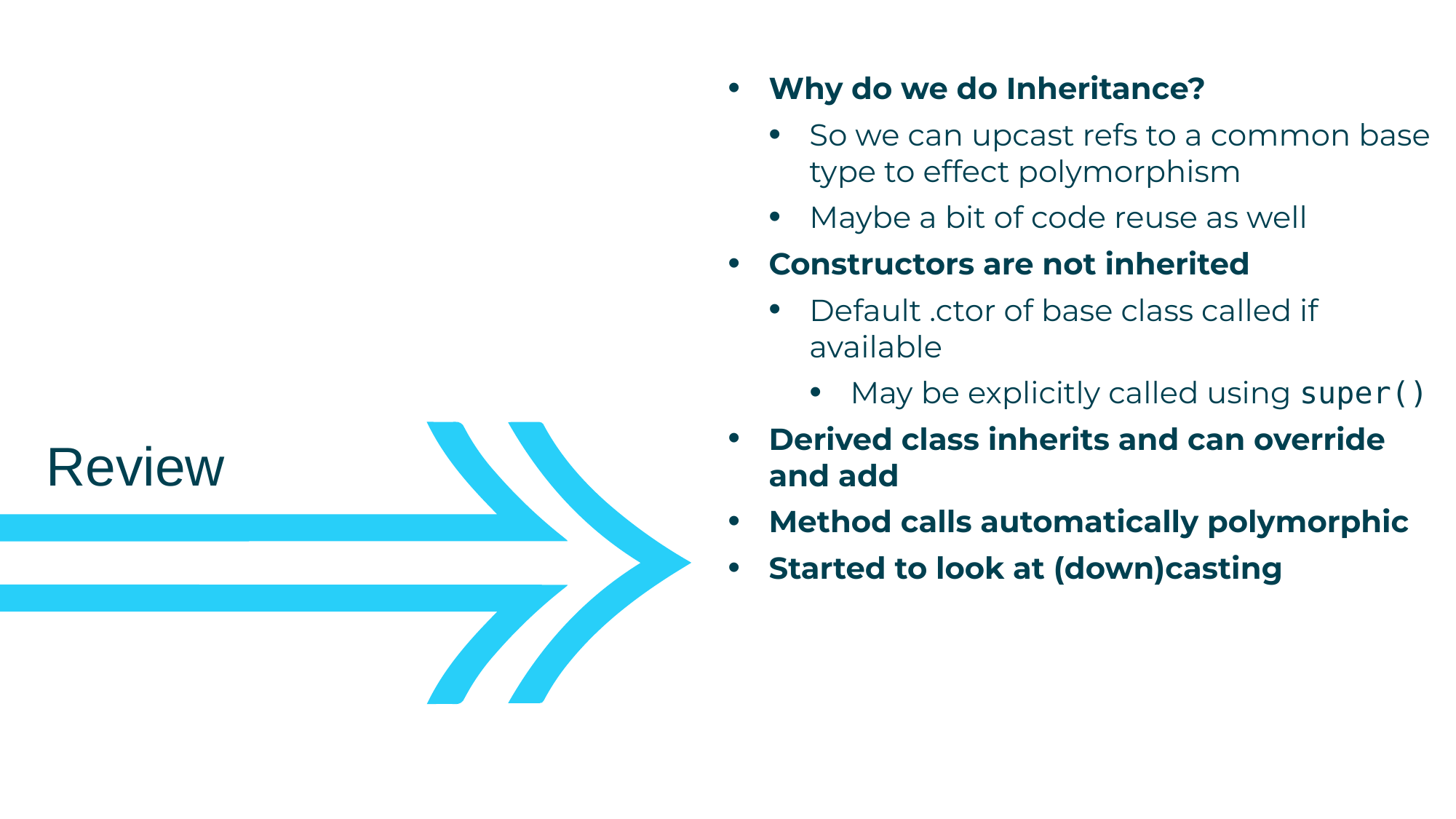

Why do we do Inheritance?
So we can upcast refs to a common base type to effect polymorphism
Maybe a bit of code reuse as well
Constructors are not inherited
Default .ctor of base class called if available
May be explicitly called using super()
Derived class inherits and can override and add
Method calls automatically polymorphic
Started to look at (down)casting
Review